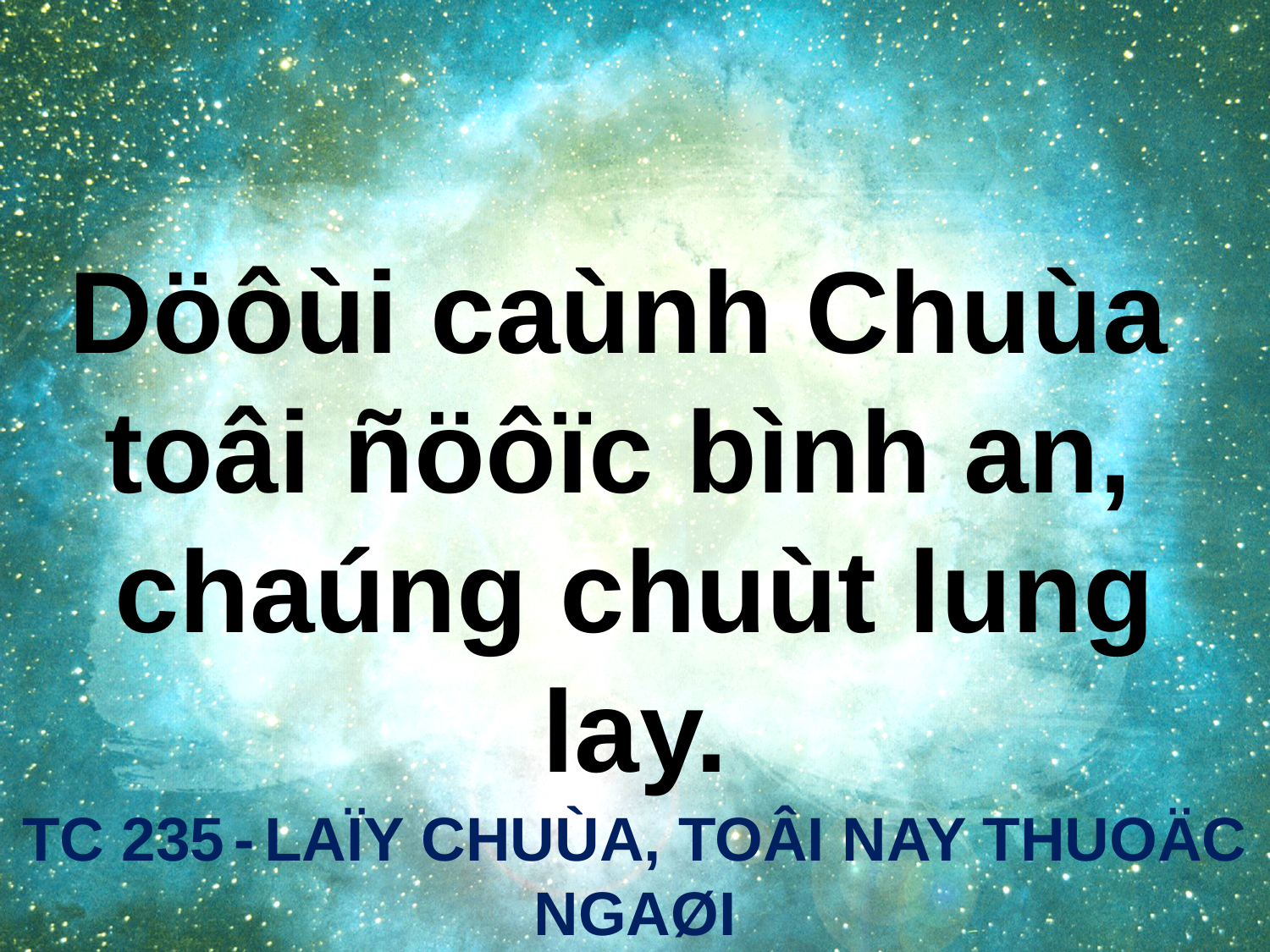

Döôùi caùnh Chuùa
toâi ñöôïc bình an,
chaúng chuùt lung lay.
TC 235 - LAÏY CHUÙA, TOÂI NAY THUOÄC NGAØI